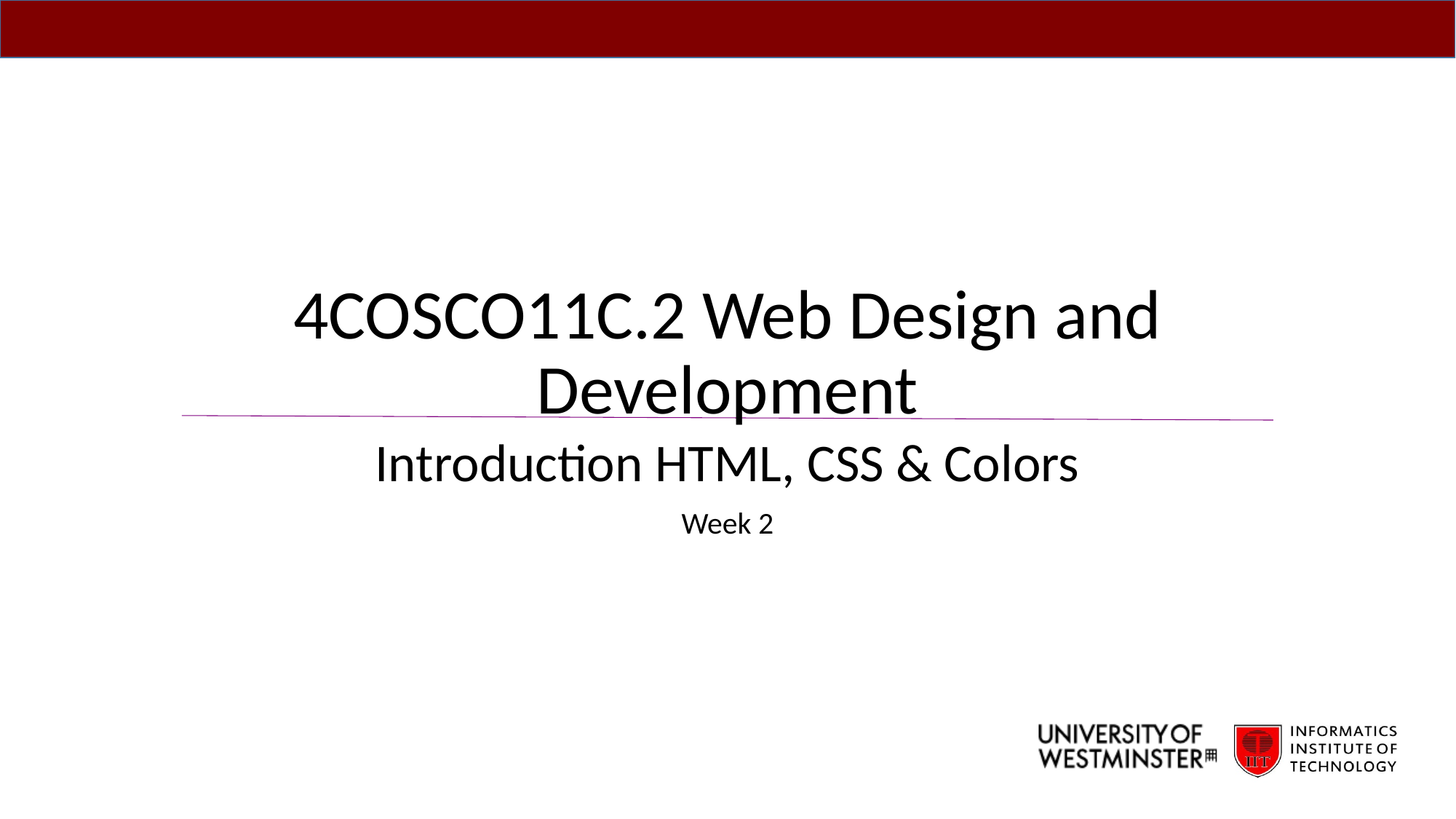

# 4COSCO11C.2 Web Design and Development
Introduction HTML, CSS & Colors
Week 2